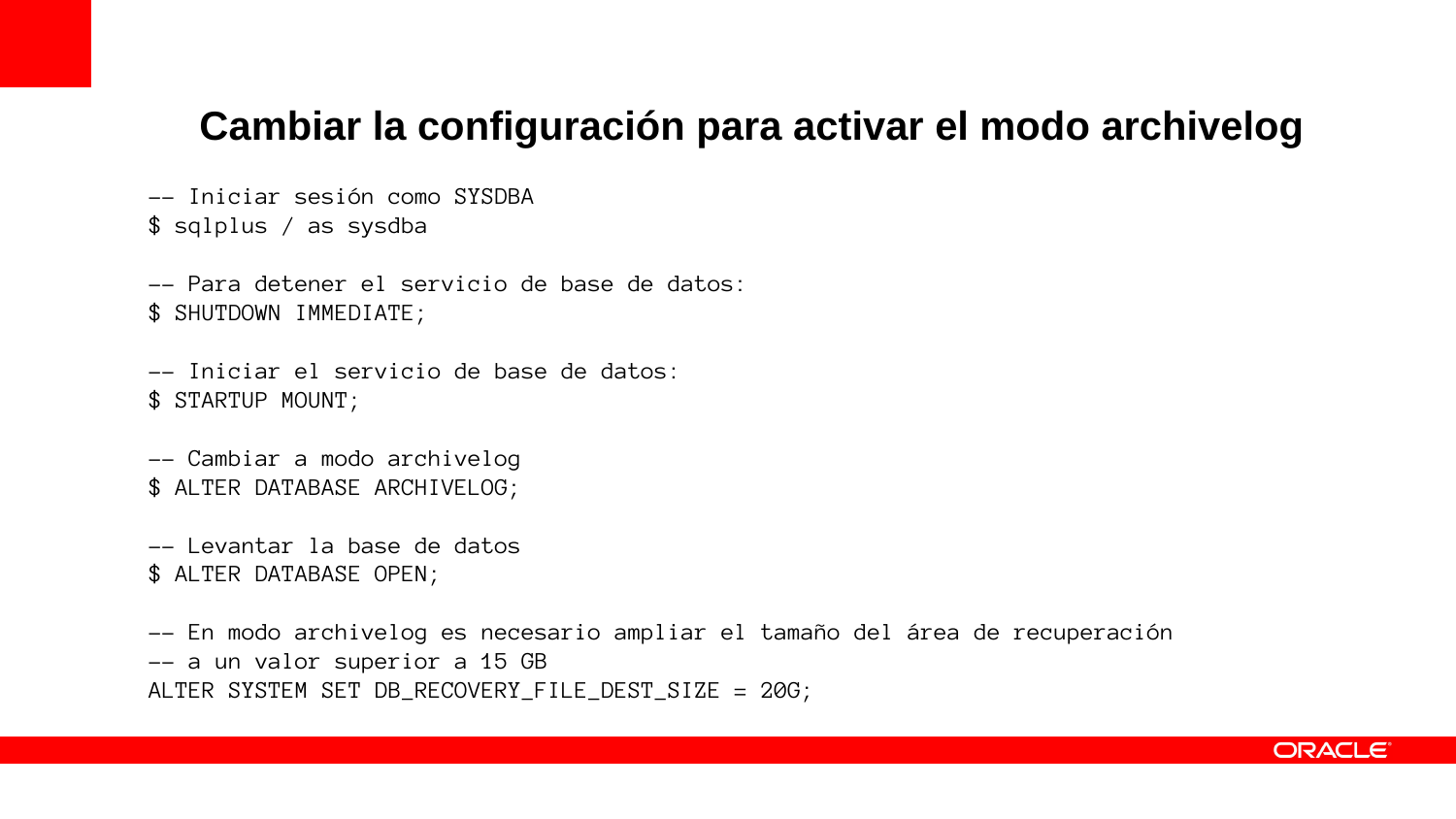

Cambiar la configuración para activar el modo archivelog
-- Iniciar sesión como SYSDBA
$ sqlplus / as sysdba

-- Para detener el servicio de base de datos:
$ SHUTDOWN IMMEDIATE;

-- Iniciar el servicio de base de datos:
$ STARTUP MOUNT;

-- Cambiar a modo archivelog
$ ALTER DATABASE ARCHIVELOG;

-- Levantar la base de datos
$ ALTER DATABASE OPEN;

-- En modo archivelog es necesario ampliar el tamaño del área de recuperación
-- a un valor superior a 15 GB
ALTER SYSTEM SET DB_RECOVERY_FILE_DEST_SIZE = 20G;